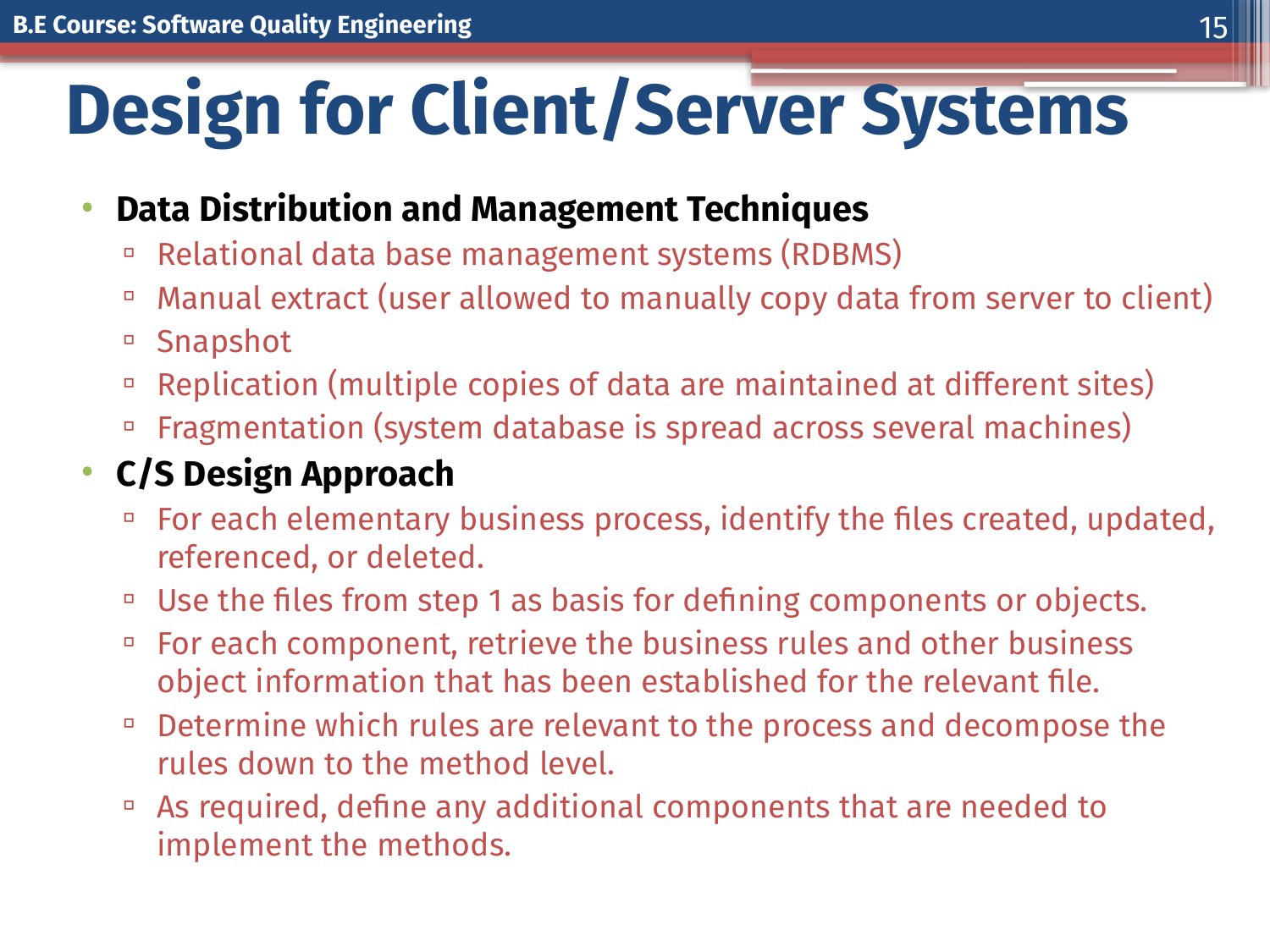

15
# Design for Client/Server Systems
Data Distribution and Management Techniques
Relational data base management systems (RDBMS)
Manual extract (user allowed to manually copy data from server to client)
Snapshot
Replication (multiple copies of data are maintained at different sites)
Fragmentation (system database is spread across several machines)
C/S Design Approach
For each elementary business process, identify the files created, updated, referenced, or deleted.
Use the files from step 1 as basis for defining components or objects.
For each component, retrieve the business rules and other business object information that has been established for the relevant file.
Determine which rules are relevant to the process and decompose the rules down to the method level.
As required, define any additional components that are needed to implement the methods.